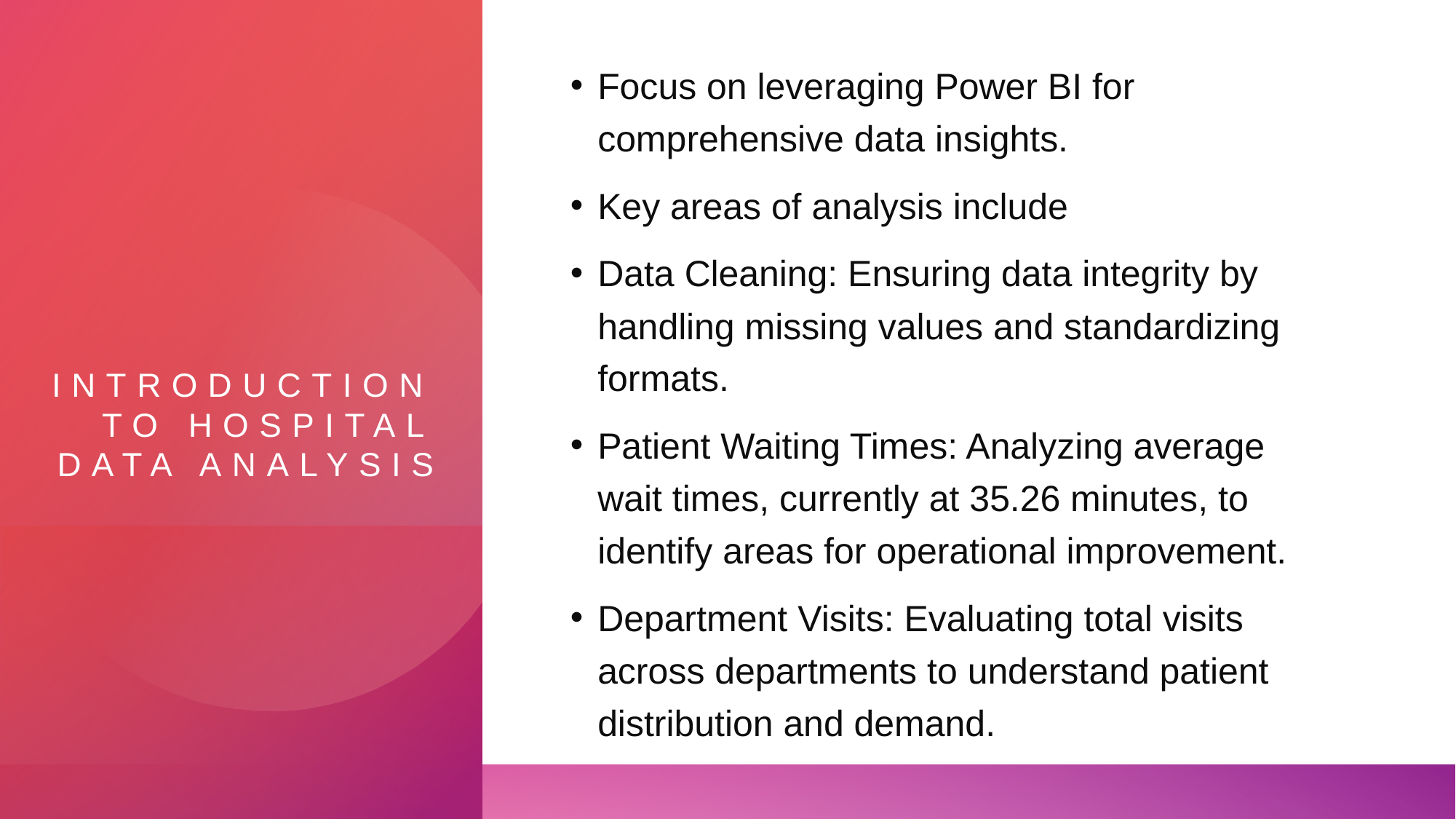

Focus on leveraging Power BI for comprehensive data insights.
Key areas of analysis include
Data Cleaning: Ensuring data integrity by handling missing values and standardizing formats.
Patient Waiting Times: Analyzing average wait times, currently at 35.26 minutes, to identify areas for operational improvement.
Department Visits: Evaluating total visits across departments to understand patient distribution and demand.

# Introduction to Hospital Data Analysis